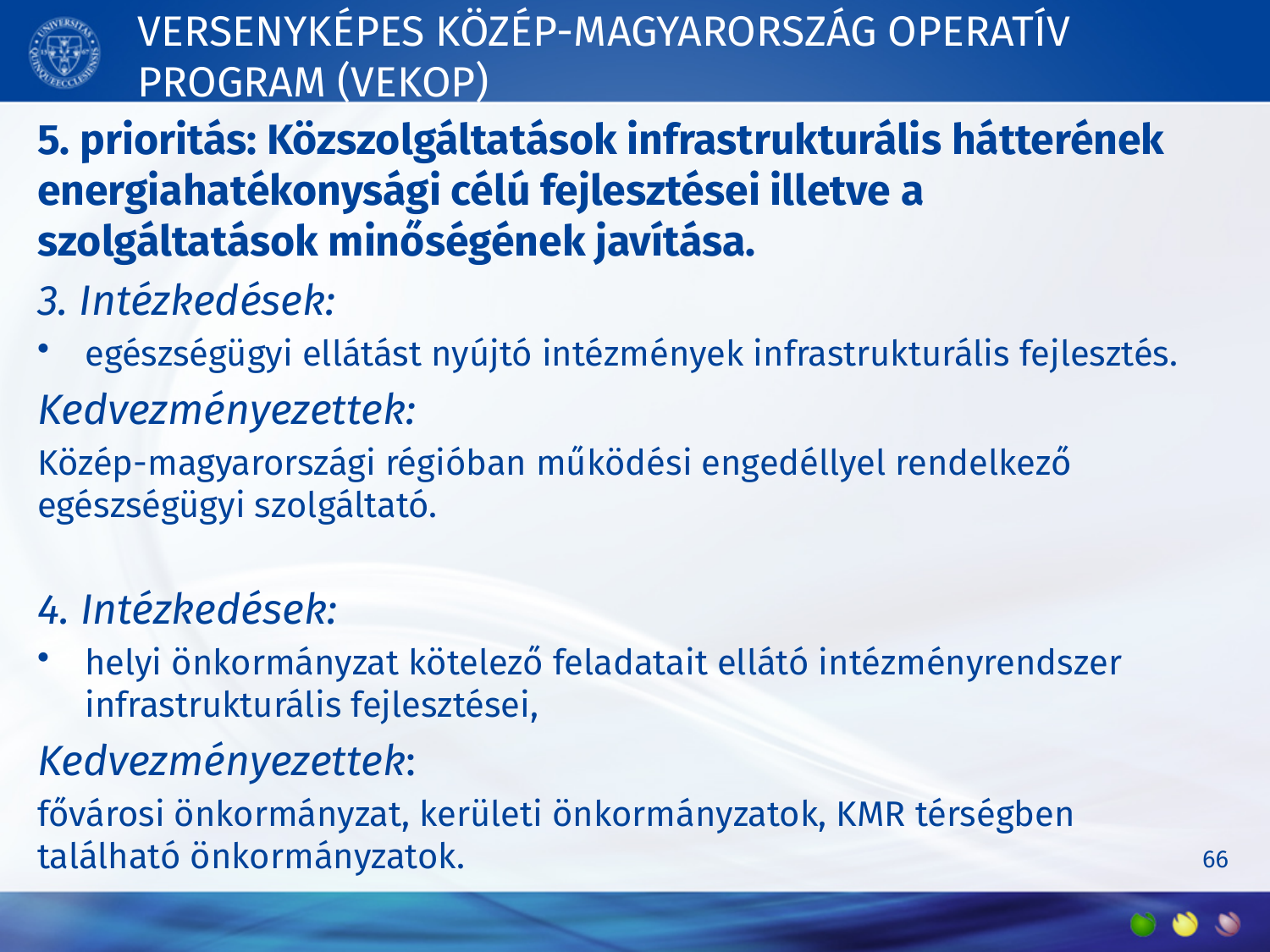

# VERSENYKÉPES KÖZÉP-MAGYARORSZÁG OPERATÍV PROGRAM (VEKOP)
5. prioritás: Közszolgáltatások infrastrukturális hátterének energiahatékonysági célú fejlesztései illetve a szolgáltatások minőségének javítása.
3. Intézkedések:
egészségügyi ellátást nyújtó intézmények infrastrukturális fejlesztés.
Kedvezményezettek:
Közép-magyarországi régióban működési engedéllyel rendelkező egészségügyi szolgáltató.

4. Intézkedések:
helyi önkormányzat kötelező feladatait ellátó intézményrendszer infrastrukturális fejlesztései,
Kedvezményezettek:
fővárosi önkormányzat, kerületi önkormányzatok, KMR térségben található önkormányzatok.
66